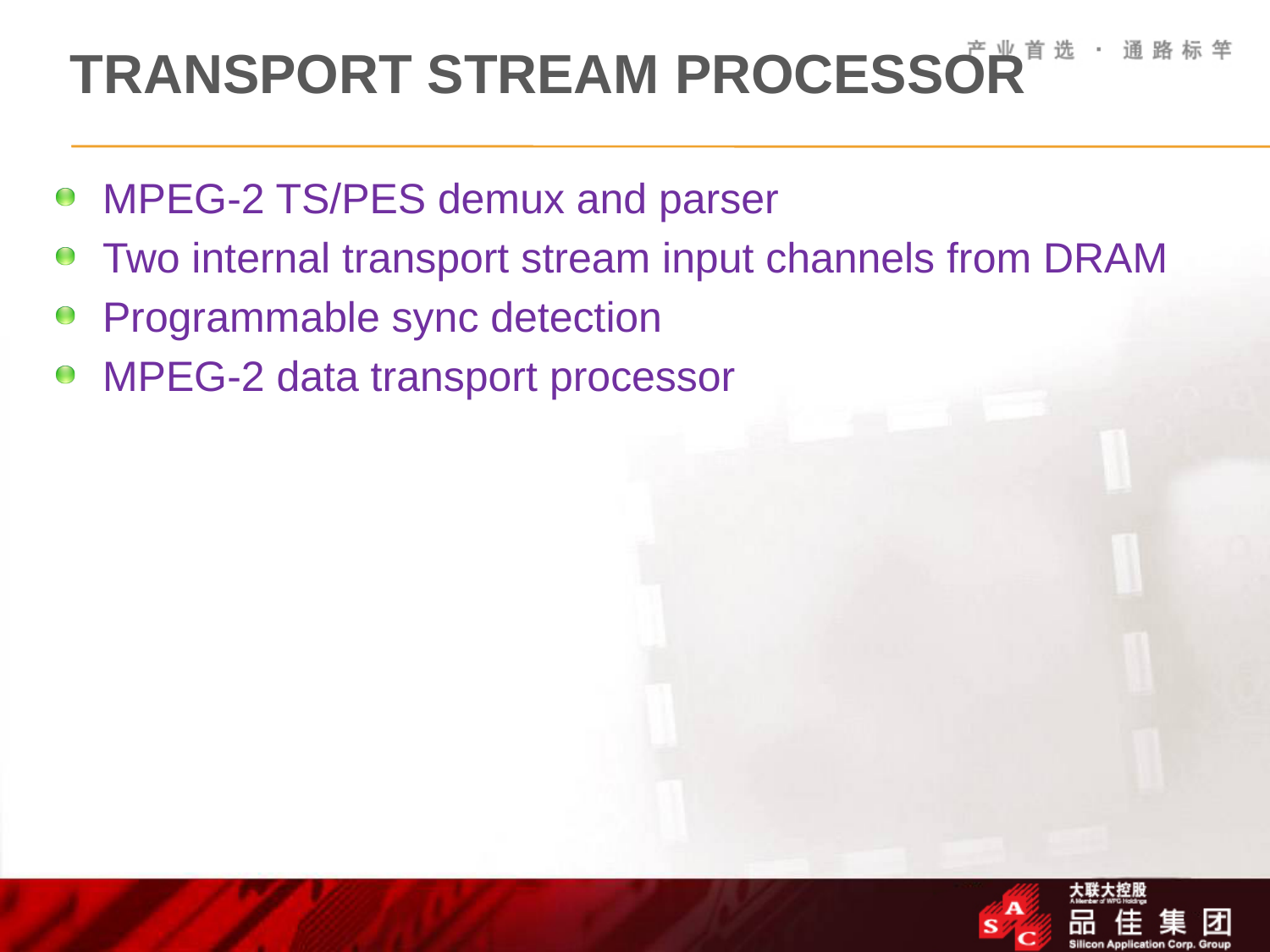

# Transport Stream Processor
MPEG-2 TS/PES demux and parser
Two internal transport stream input channels from DRAM
Programmable sync detection
MPEG-2 data transport processor